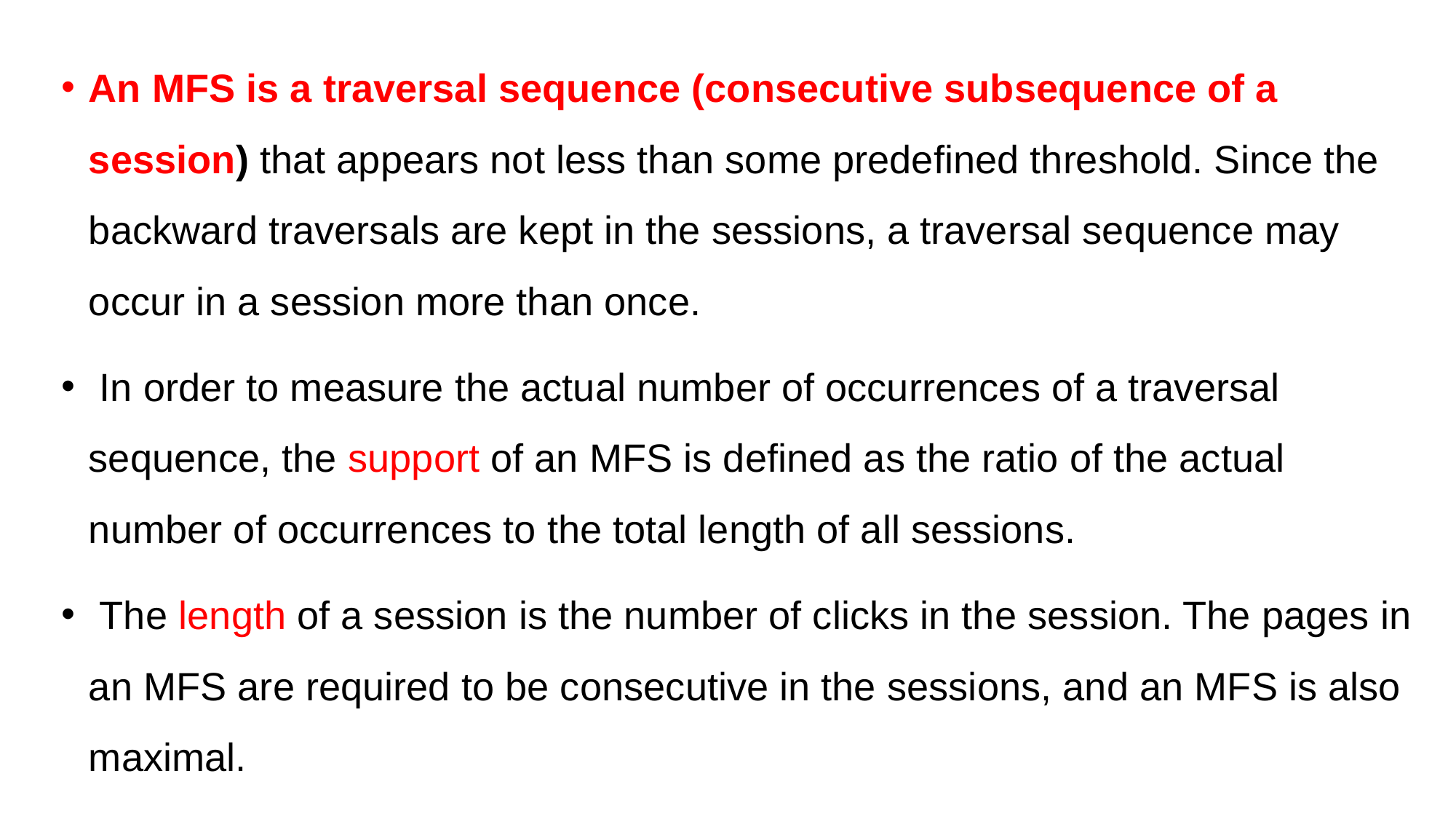

An MFS is a traversal sequence (consecutive subsequence of a session) that appears not less than some predefined threshold. Since the backward traversals are kept in the sessions, a traversal sequence may occur in a session more than once.
 In order to measure the actual number of occurrences of a traversal sequence, the support of an MFS is defined as the ratio of the actual number of occurrences to the total length of all sessions.
 The length of a session is the number of clicks in the session. The pages in an MFS are required to be consecutive in the sessions, and an MFS is also maximal.